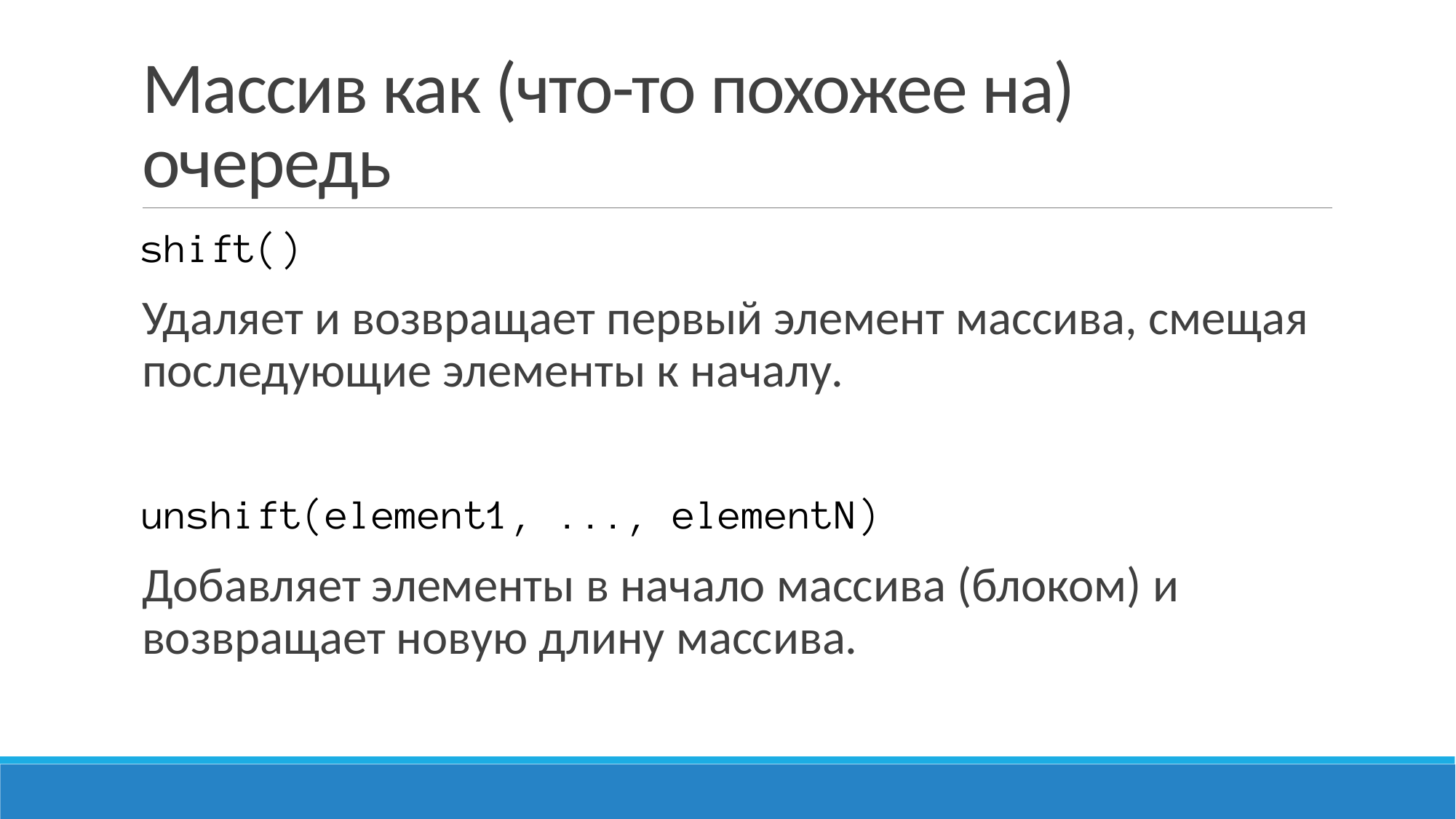

# Массив как (что-то похожее на) очередь
shift()
Удаляет и возвращает первый элемент массива, смещая последующие элементы к началу.

unshift(element1, ..., elementN)
Добавляет элементы в начало массива (блоком) и возвращает новую длину массива.